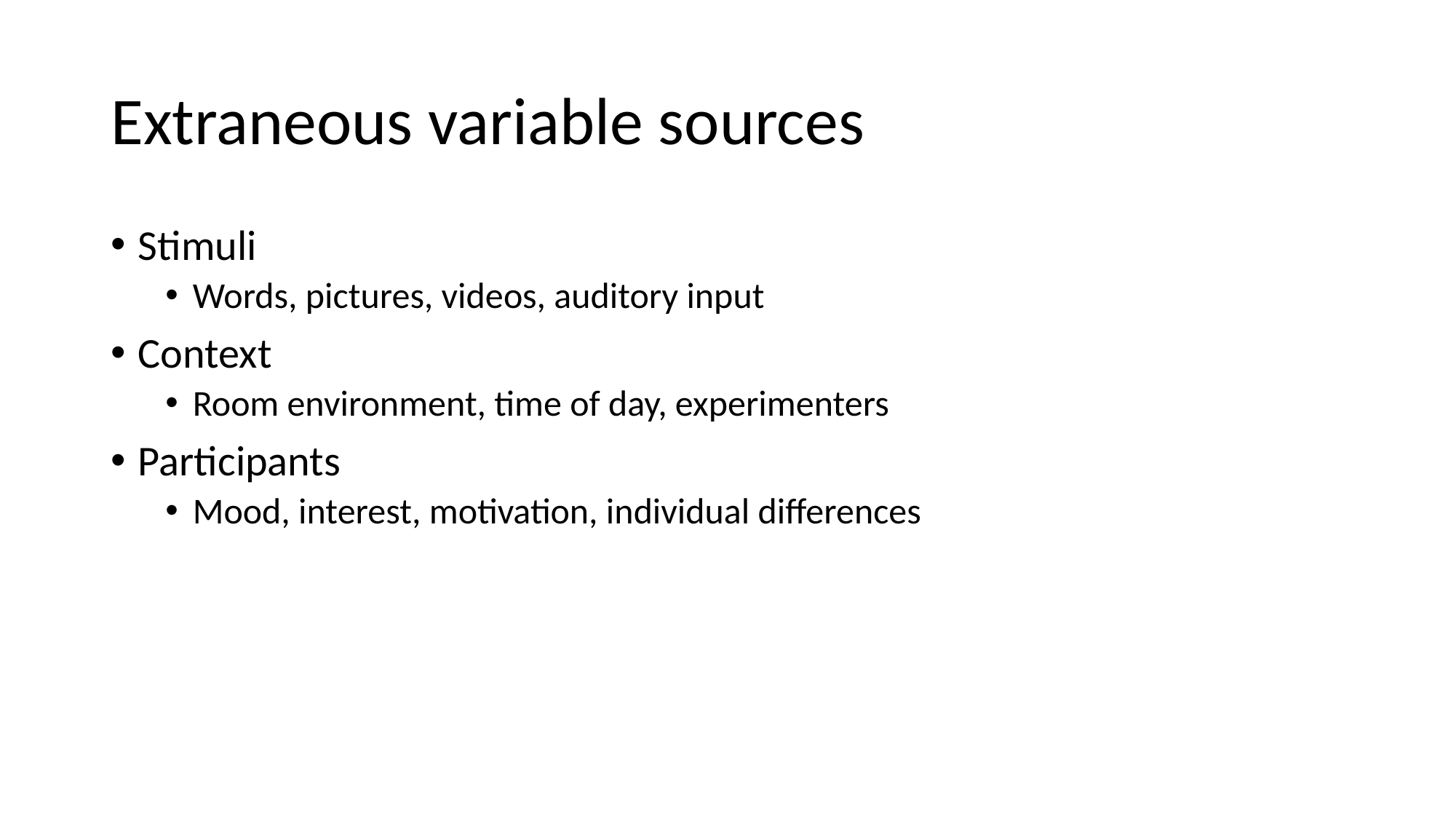

# Extraneous variable sources
Stimuli
Words, pictures, videos, auditory input
Context
Room environment, time of day, experimenters
Participants
Mood, interest, motivation, individual differences